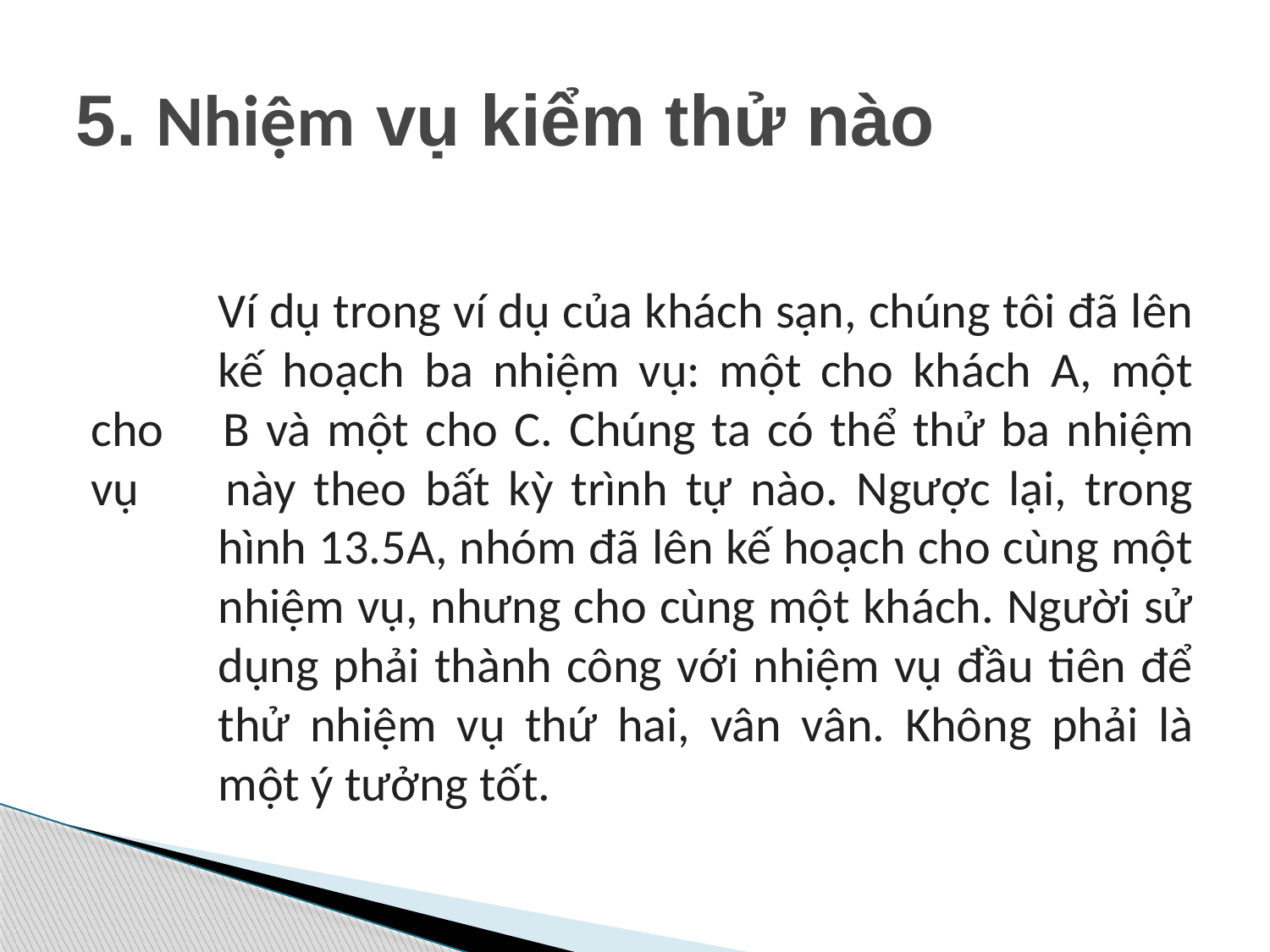

# 5. Nhiệm vụ kiểm thử nào

	Ví dụ trong ví dụ của khách sạn, chúng tôi đã lên 	kế hoạch ba nhiệm vụ: một cho khách A, một cho 	B và một cho C. Chúng ta có thể thử ba nhiệm vụ 	này theo bất kỳ trình tự nào. Ngược lại, trong 	hình 13.5A, nhóm đã lên kế hoạch cho cùng một 	nhiệm vụ, nhưng cho cùng một khách. Người sử 	dụng phải thành công với nhiệm vụ đầu tiên để 	thử nhiệm vụ thứ hai, vân vân. Không phải là 	một ý tưởng tốt.